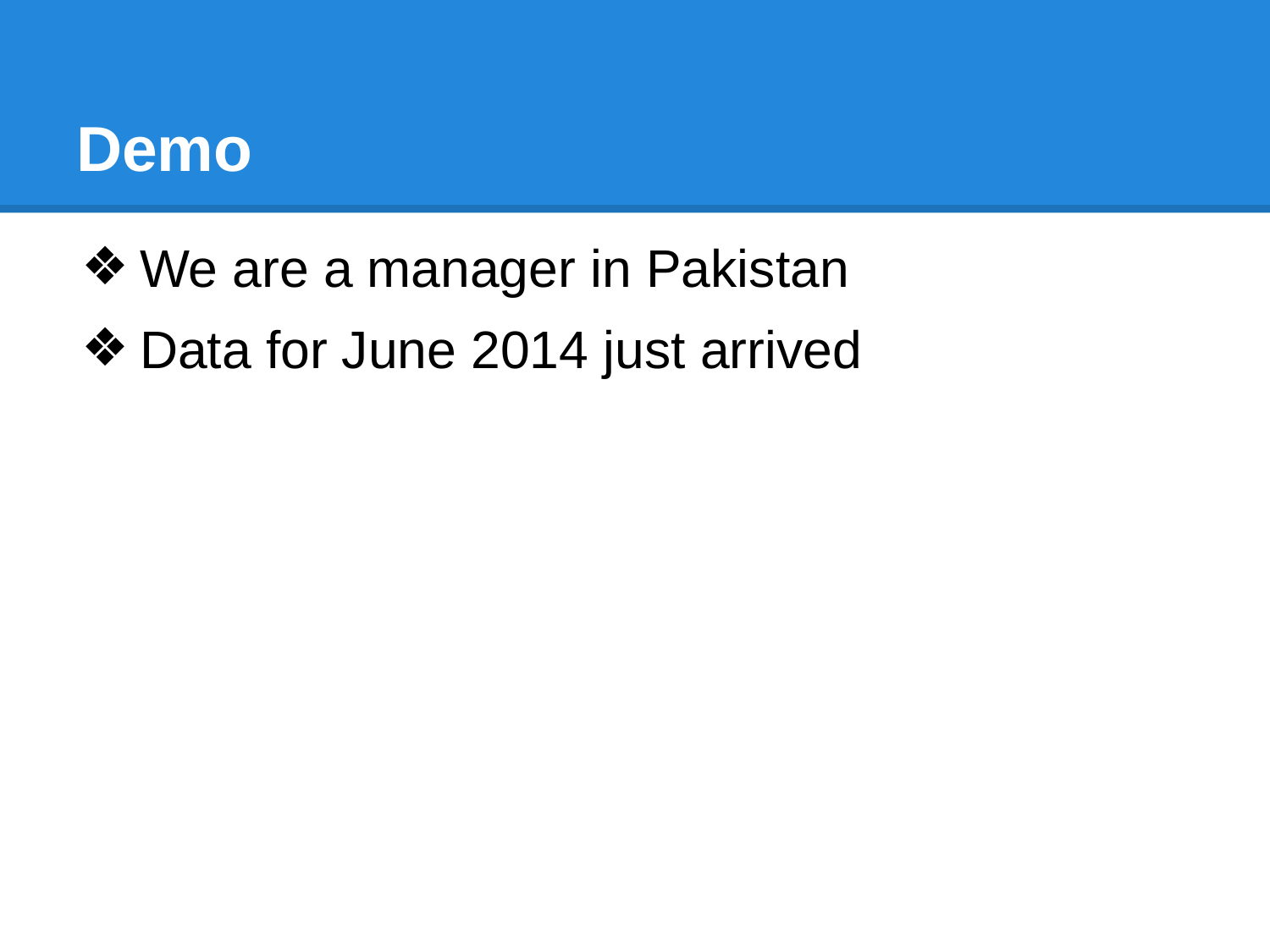

# Demo
We are a manager in Pakistan
Data for June 2014 just arrived